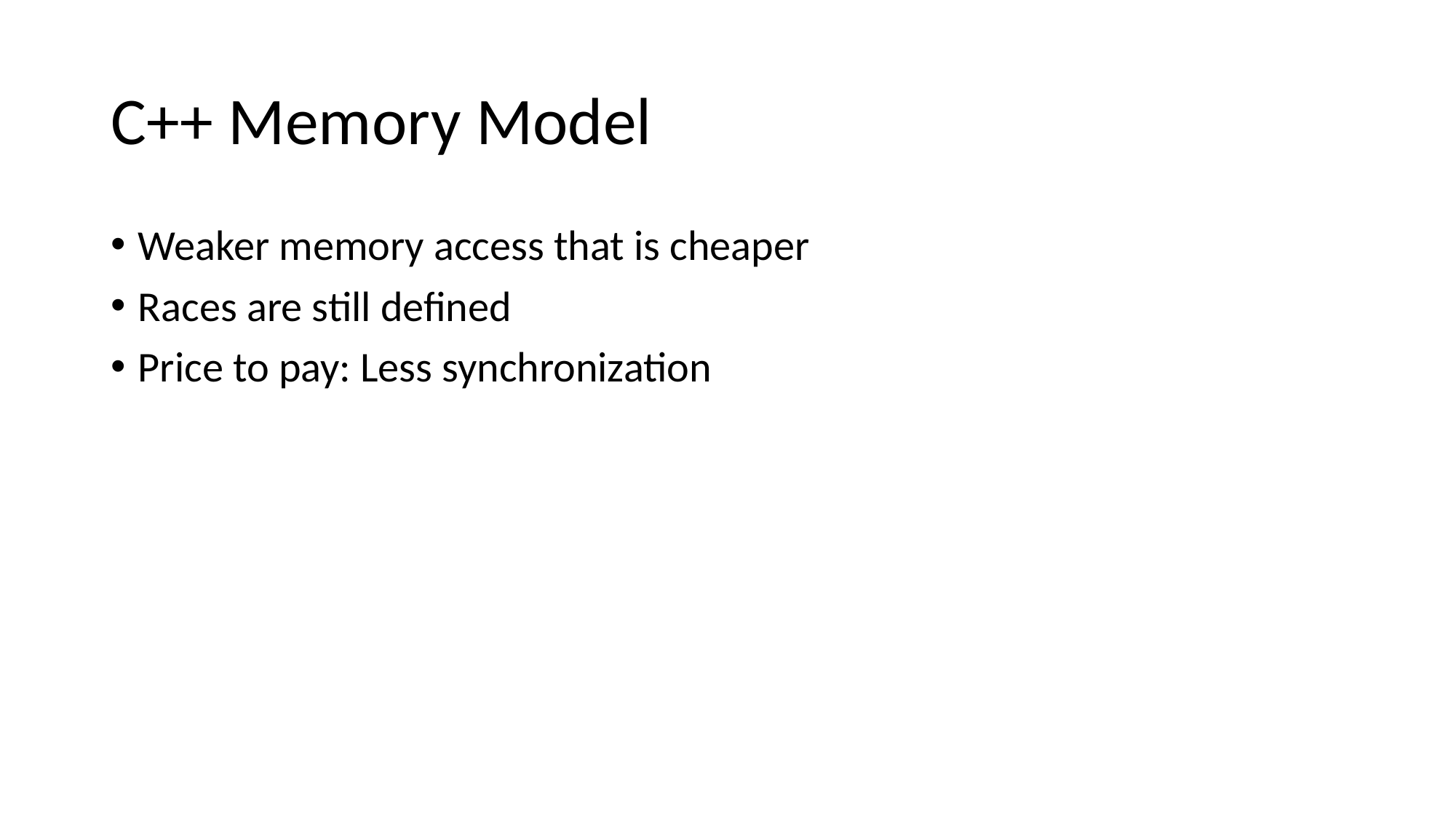

# C++ Memory Model
Weaker memory access that is cheaper
Races are still defined
Price to pay: Less synchronization